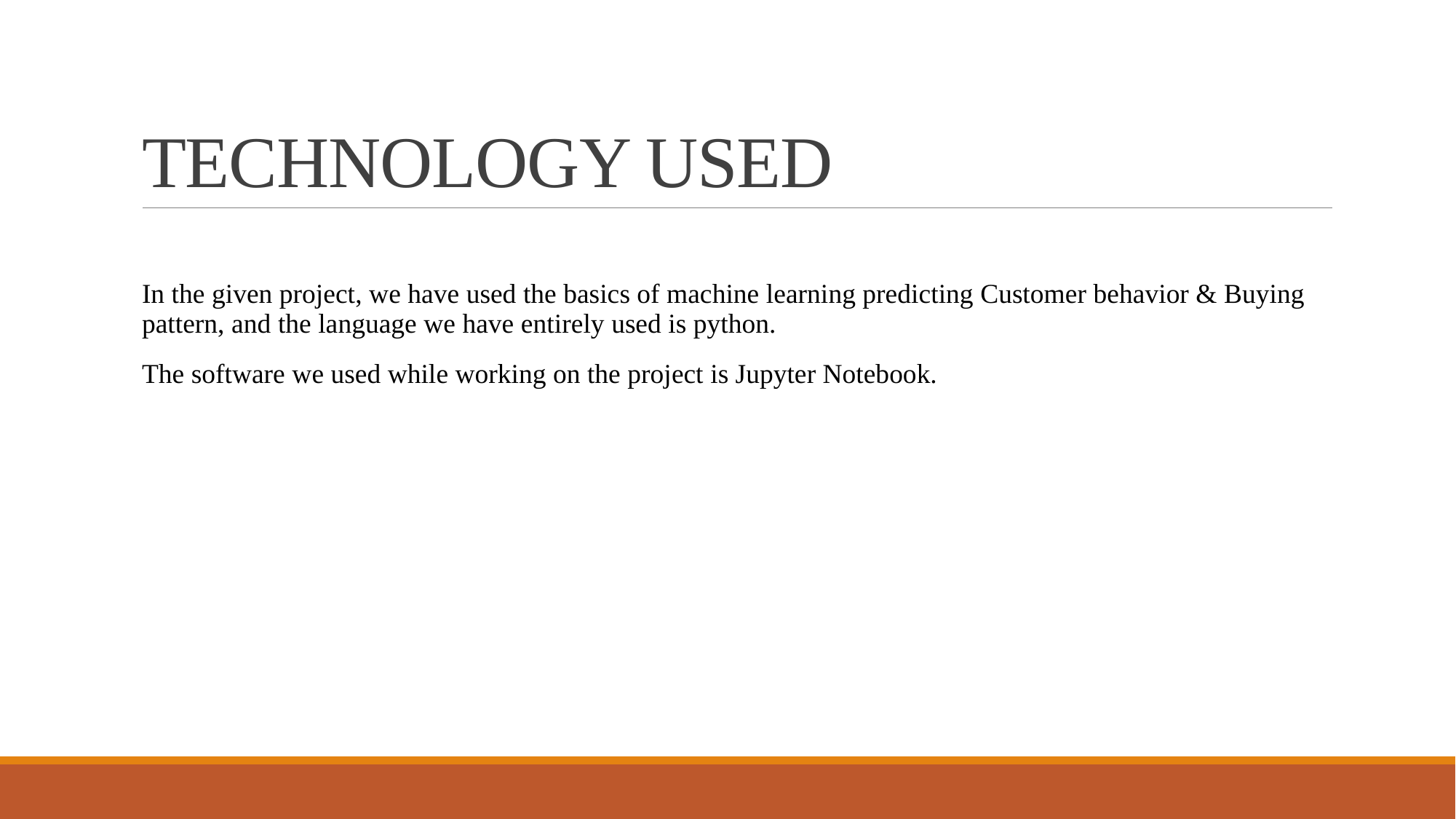

# TECHNOLOGY USED

In the given project, we have used the basics of machine learning predicting Customer behavior & Buying pattern, and the language we have entirely used is python.
The software we used while working on the project is Jupyter Notebook.